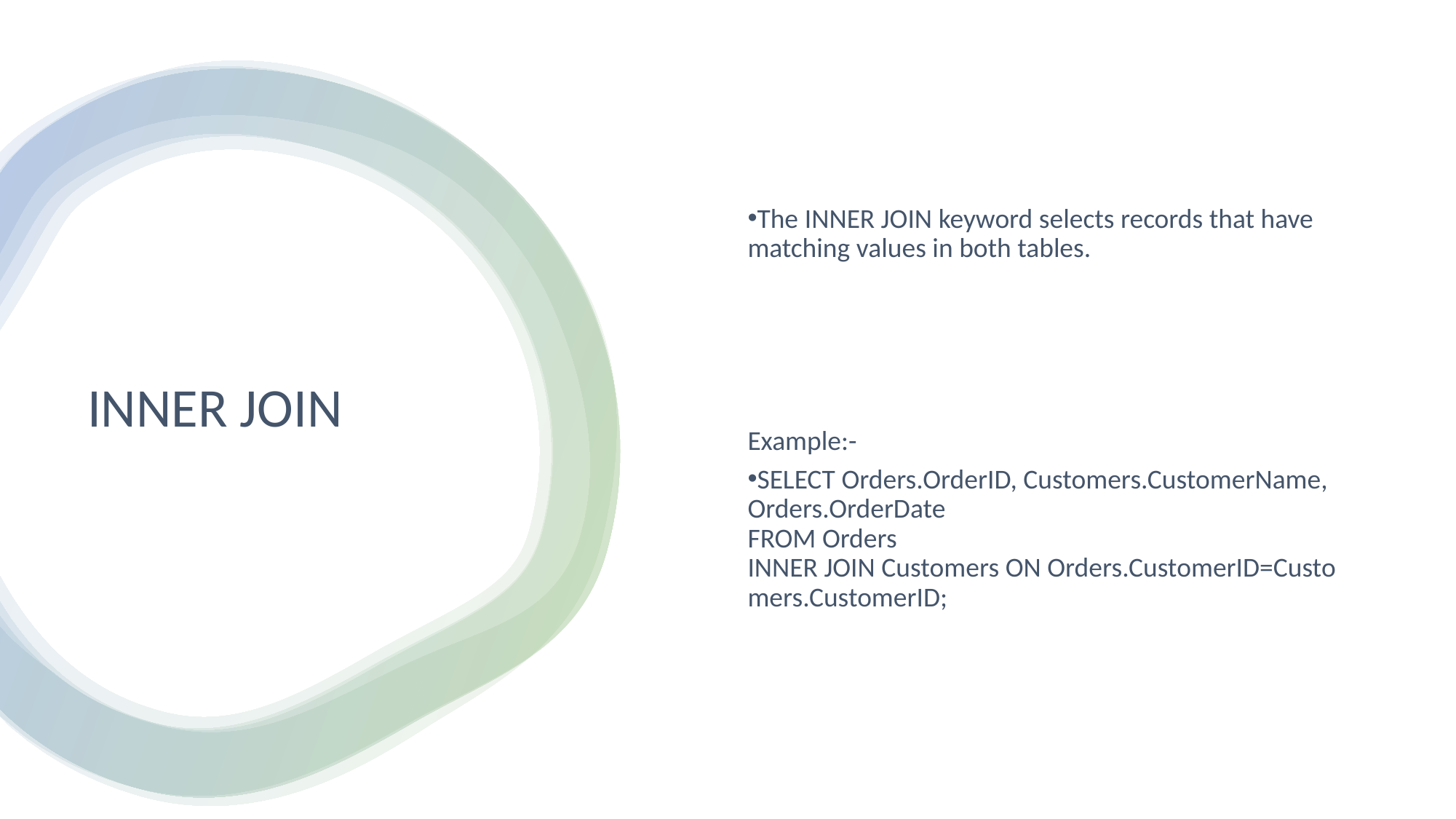

The INNER JOIN keyword selects records that have matching values in both tables.

Example:-
SELECT Orders.OrderID, Customers.CustomerName, Orders.OrderDate
FROM Orders
INNER JOIN Customers ON Orders.CustomerID=Customers.CustomerID;
# INNER JOIN